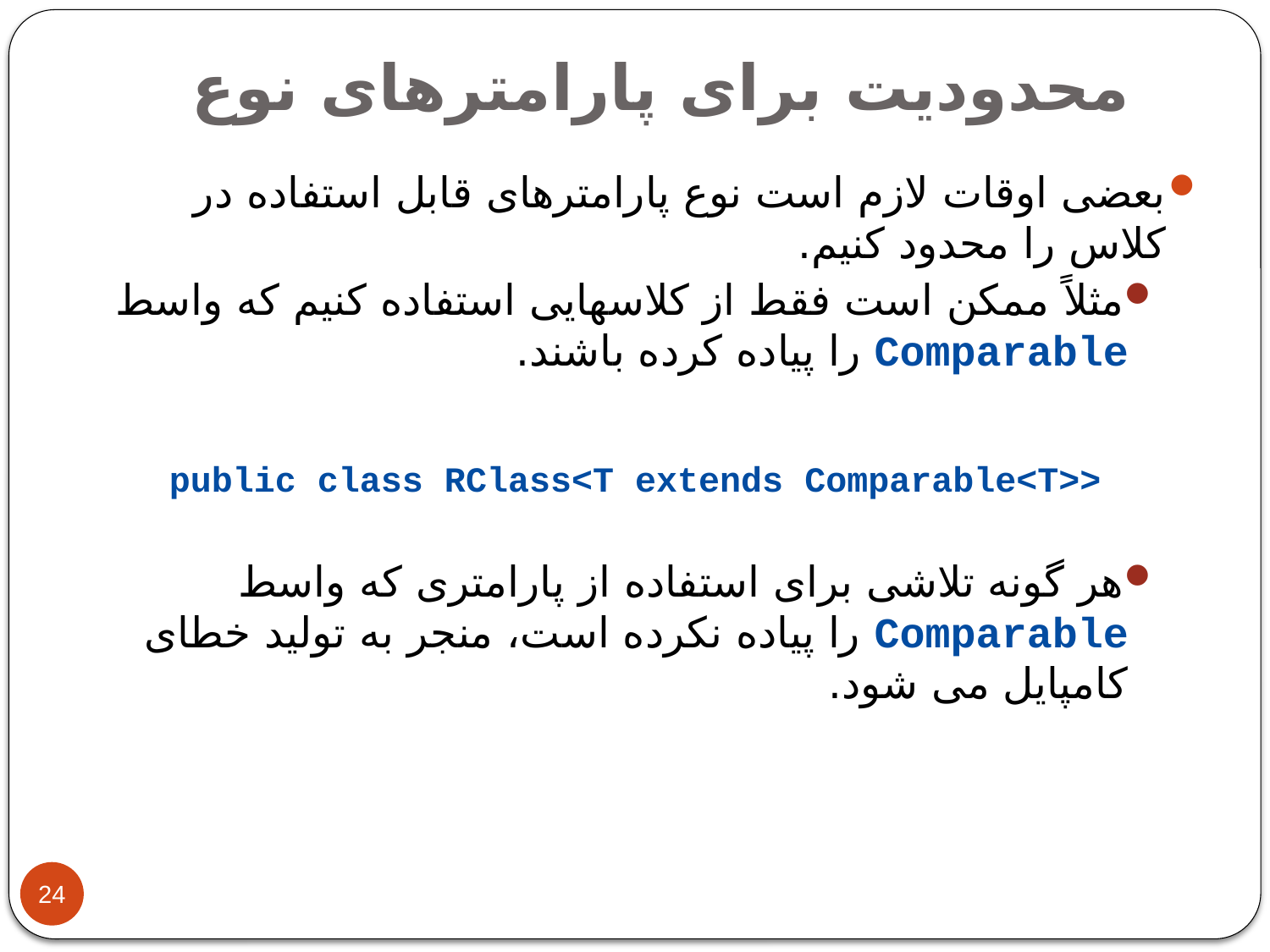

محدودیت برای پارامترهای نوع
بعضی اوقات لازم است نوع پارامترهای قابل استفاده در کلاس را محدود کنیم.
مثلاً ممکن است فقط از کلاسهایی استفاده کنیم که واسط Comparable را پیاده کرده باشند.

public class RClass<T extends Comparable<T>>

هر گونه تلاشی برای استفاده از پارامتری که واسط Comparable را پیاده نکرده است، منجر به تولید خطای کامپایل می شود.
24